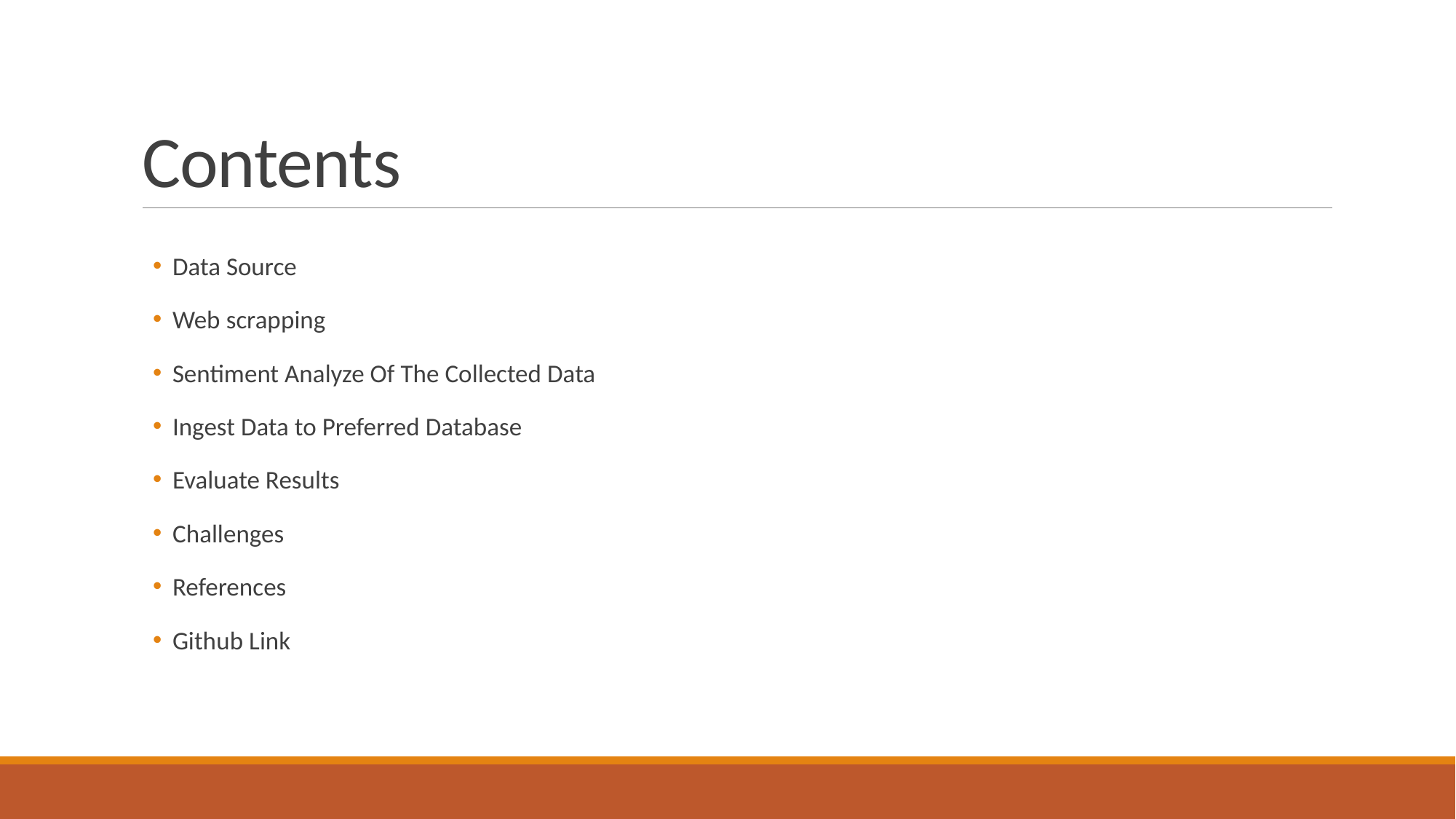

# Contents
Data Source
Web scrapping
Sentiment Analyze Of The Collected Data
Ingest Data to Preferred Database
Evaluate Results
Challenges
References
Github Link